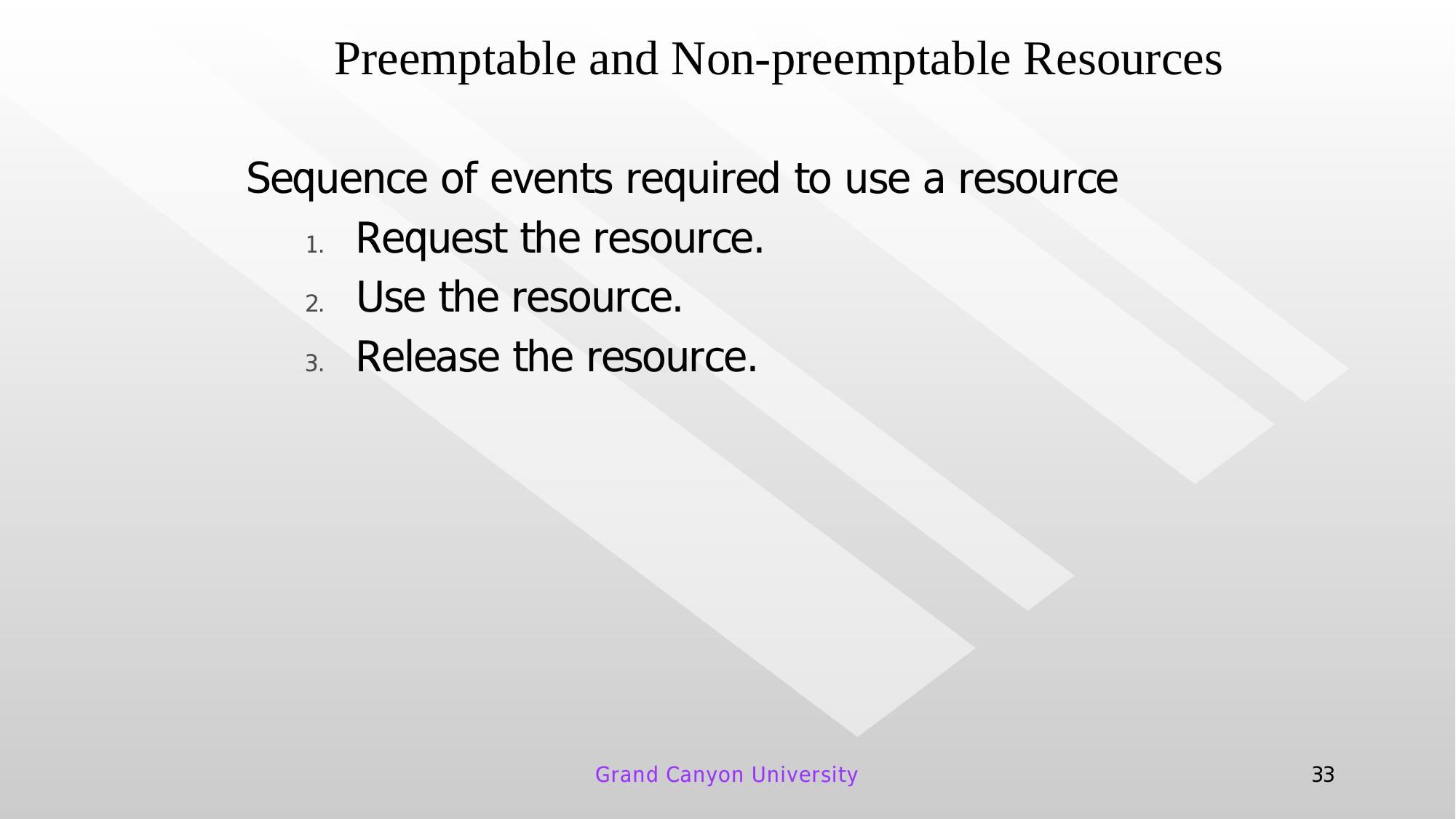

# Preemptable and Non-preemptable Resources
Sequence of events required to use a resource
Request the resource.
Use the resource.
Release the resource.
Grand Canyon University
33